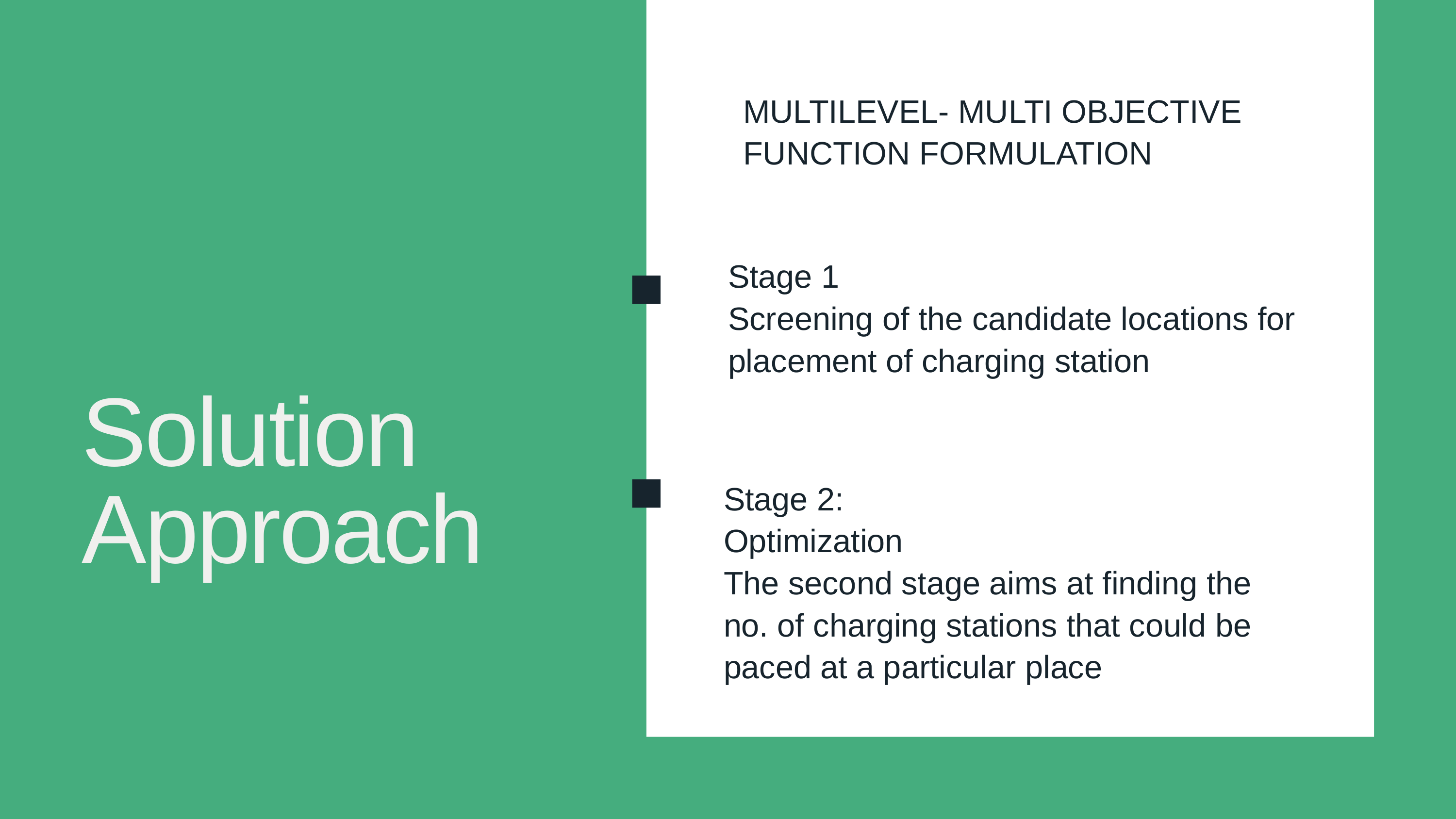

MULTILEVEL- MULTI OBJECTIVE FUNCTION FORMULATION
Stage 1
Screening of the candidate locations for placement of charging station

Solution Approach

Stage 2:
Optimization
The second stage aims at finding the no. of charging stations that could be paced at a particular place